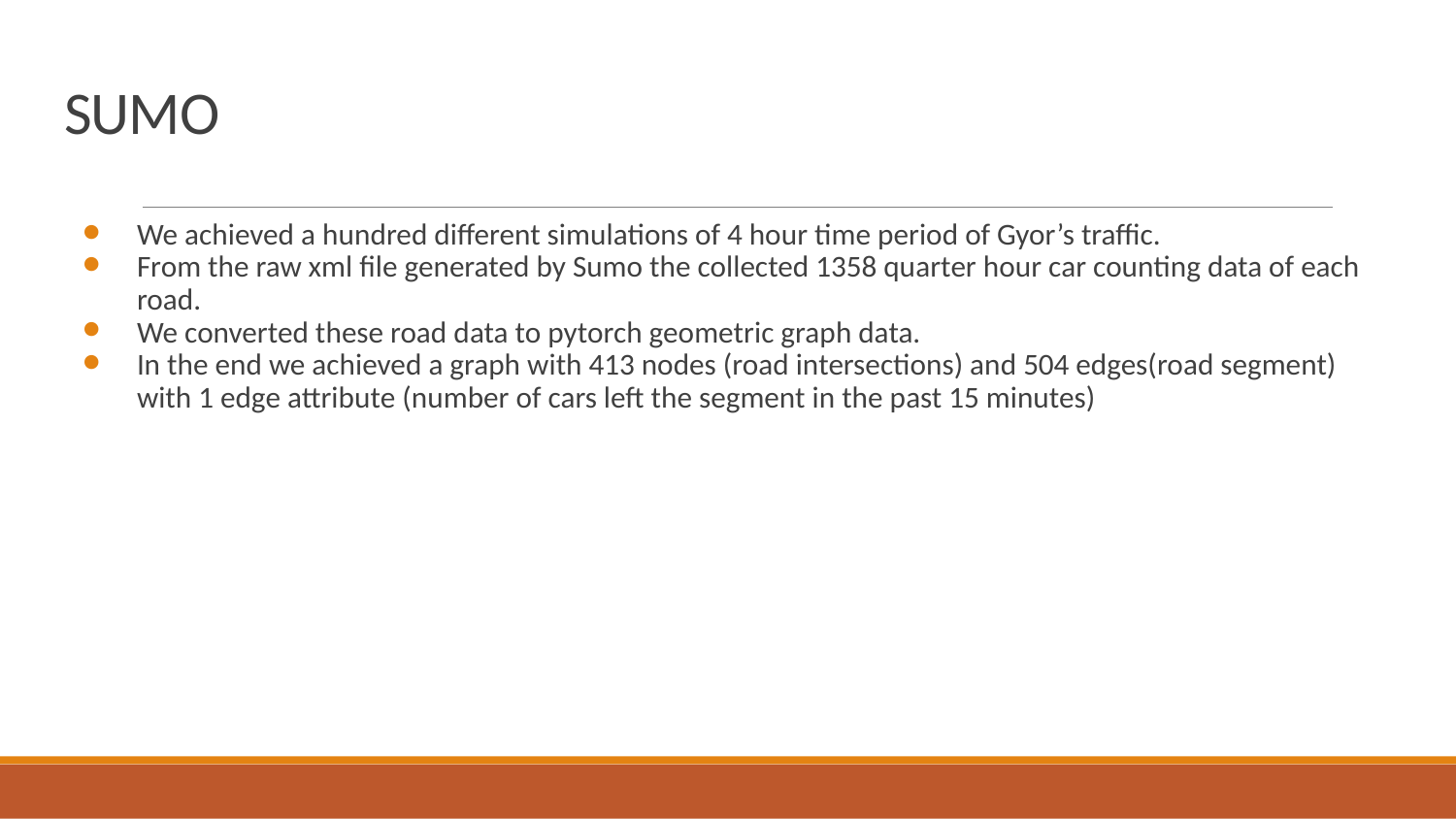

# SUMO
We achieved a hundred different simulations of 4 hour time period of Gyor’s traffic.
From the raw xml file generated by Sumo the collected 1358 quarter hour car counting data of each road.
We converted these road data to pytorch geometric graph data.
In the end we achieved a graph with 413 nodes (road intersections) and 504 edges(road segment) with 1 edge attribute (number of cars left the segment in the past 15 minutes)